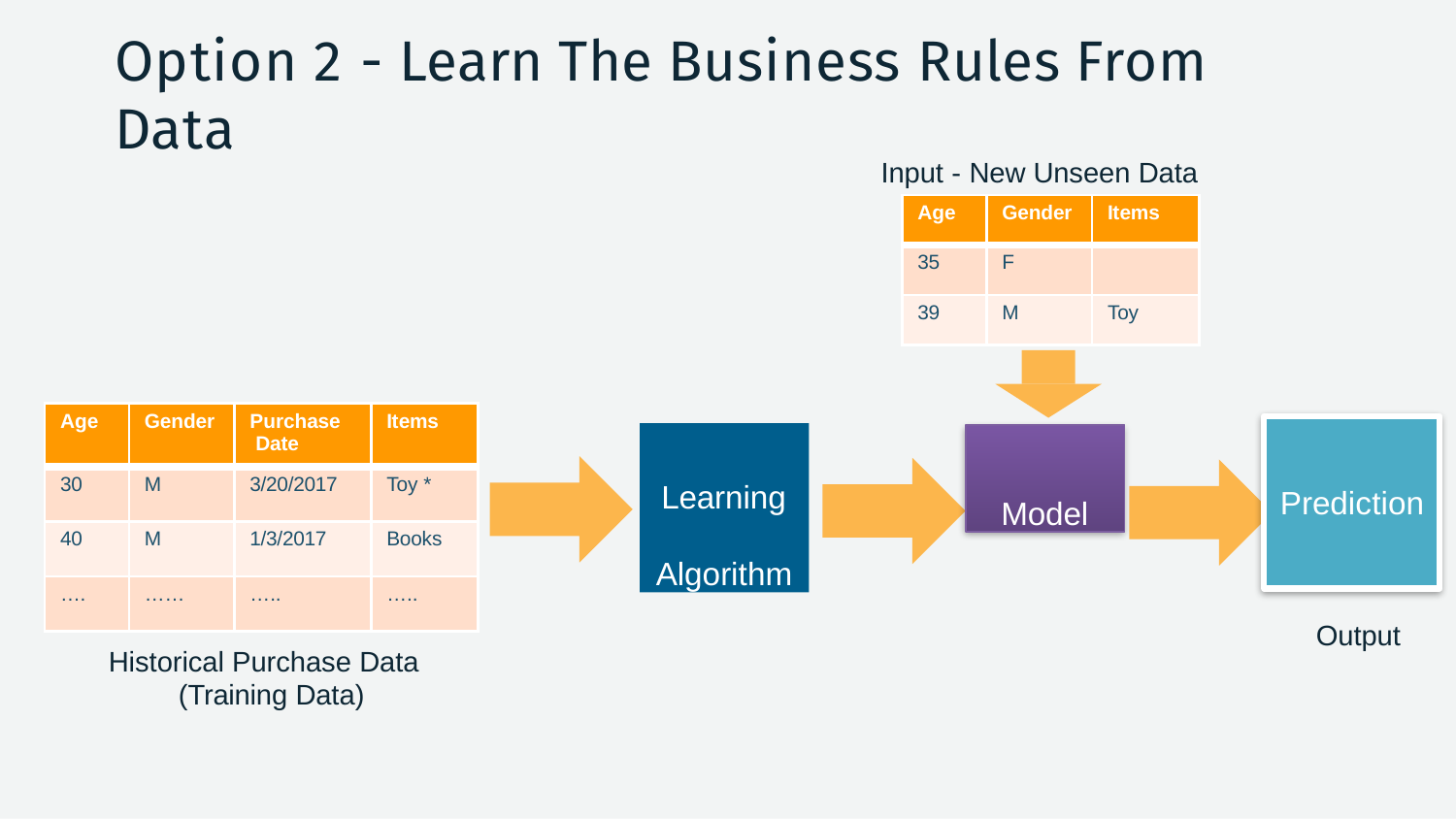

# Option 2 - Learn The Business Rules From Data
Input - New Unseen Data
| Age | Gender | Items |
| --- | --- | --- |
| 35 | F |  |
| 39 | M | Toy |

| Age | Gender | Purchase Date | Items |
| --- | --- | --- | --- |
| 30 | M | 3/20/2017 | Toy \* |
| 40 | M | 1/3/2017 | Books |
| …. | …… | ….. | ….. |

Learning  Algorithm

Model

Prediction
Output
Historical Purchase Data  (Training Data)